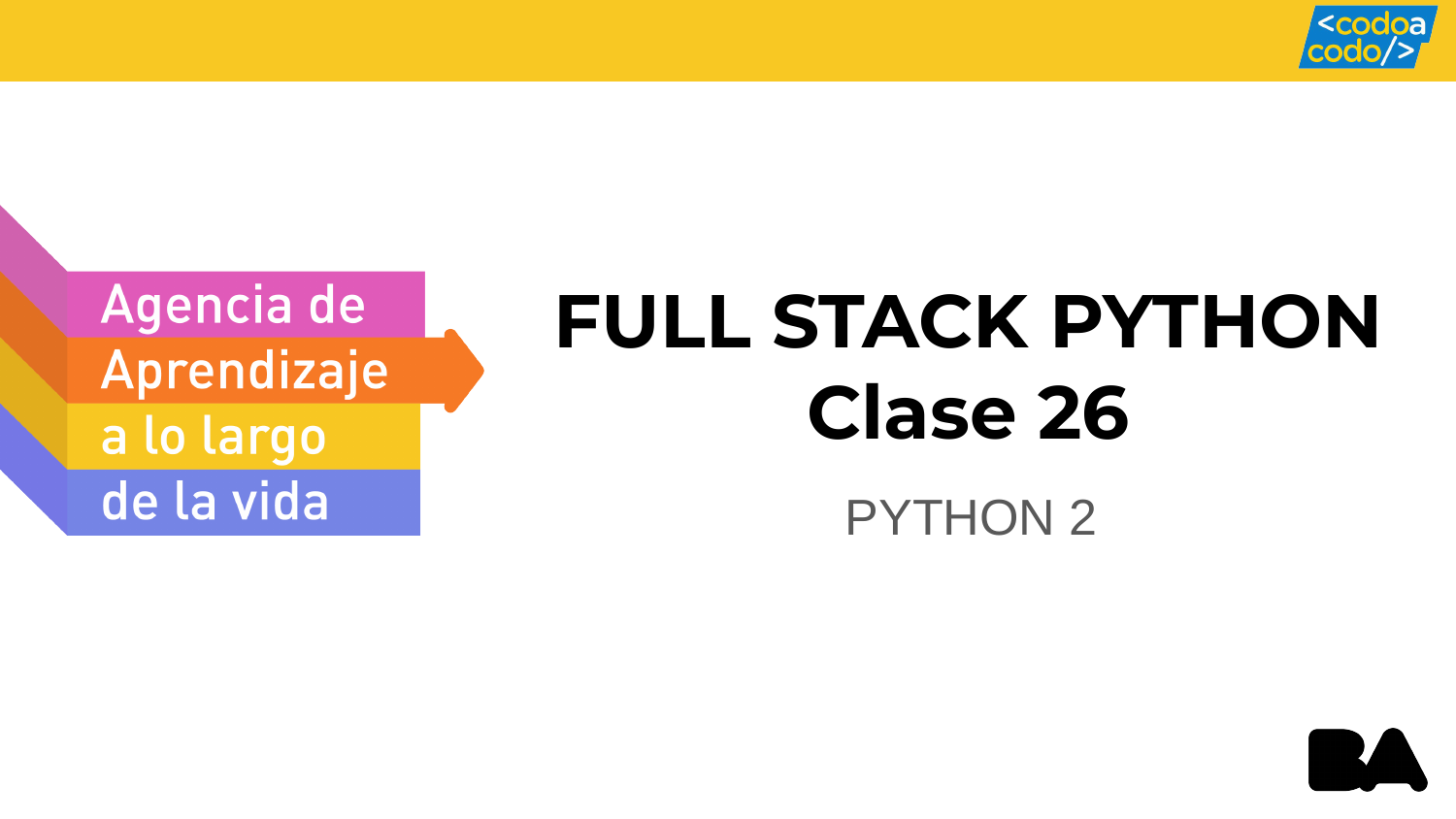

FULL STACK PYTHON
Clase 26
PYTHON 2